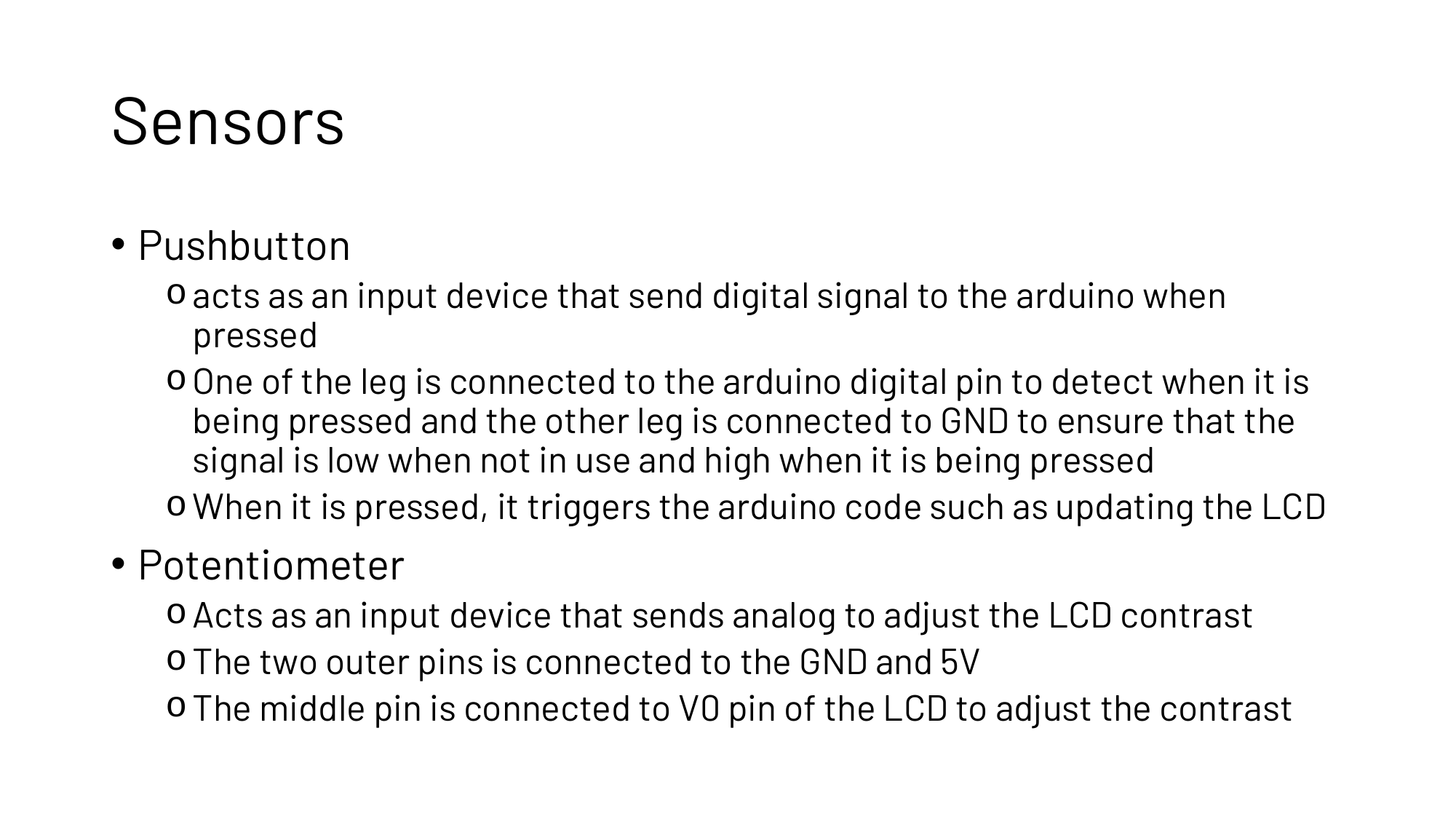

# Sensors
Pushbutton
acts as an input device that send digital signal to the arduino when pressed
One of the leg is connected to the arduino digital pin to detect when it is being pressed and the other leg is connected to GND to ensure that the signal is low when not in use and high when it is being pressed
When it is pressed, it triggers the arduino code such as updating the LCD
Potentiometer
Acts as an input device that sends analog to adjust the LCD contrast
The two outer pins is connected to the GND and 5V
The middle pin is connected to V0 pin of the LCD to adjust the contrast